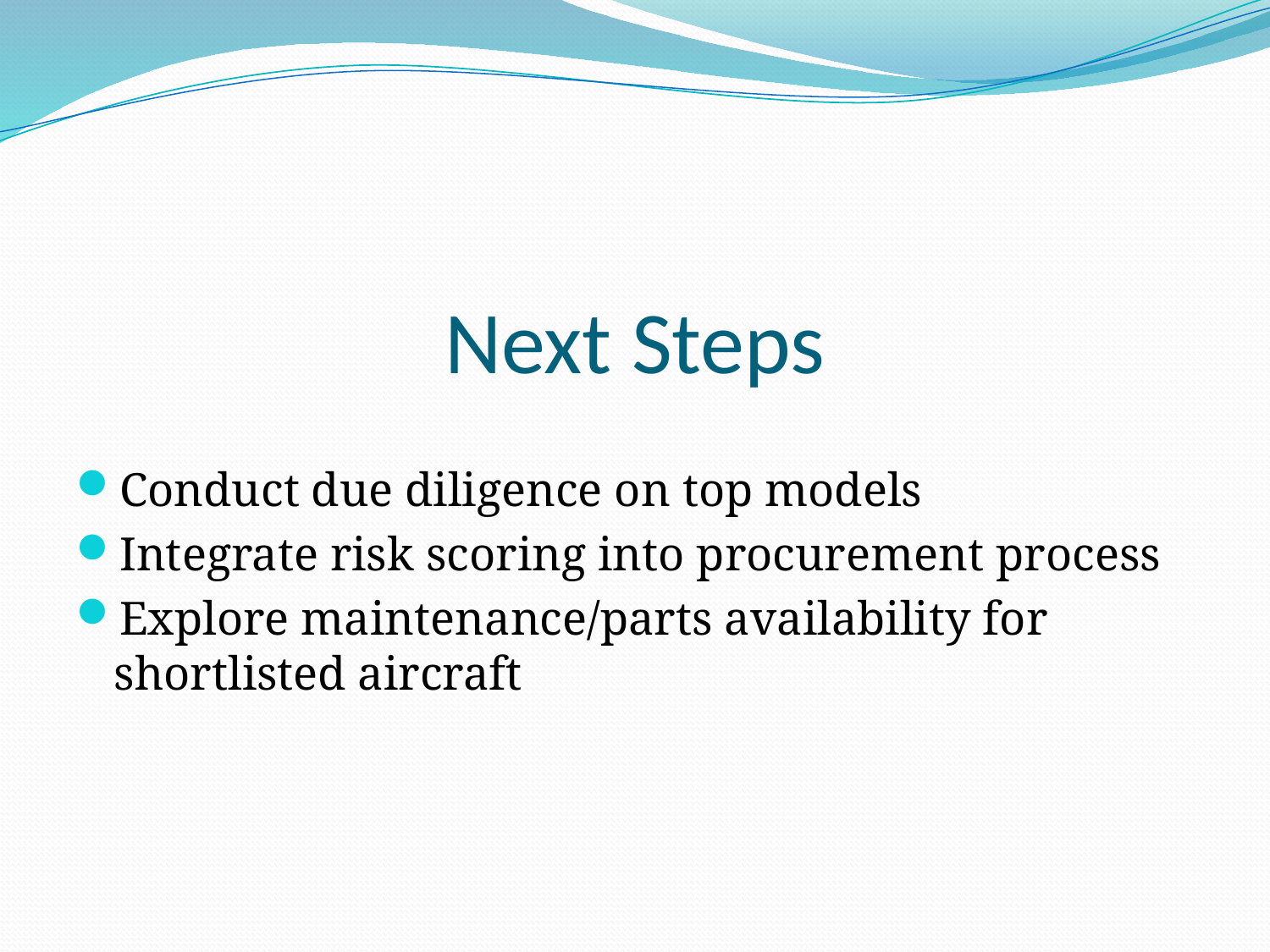

# Next Steps
Conduct due diligence on top models
Integrate risk scoring into procurement process
Explore maintenance/parts availability for shortlisted aircraft